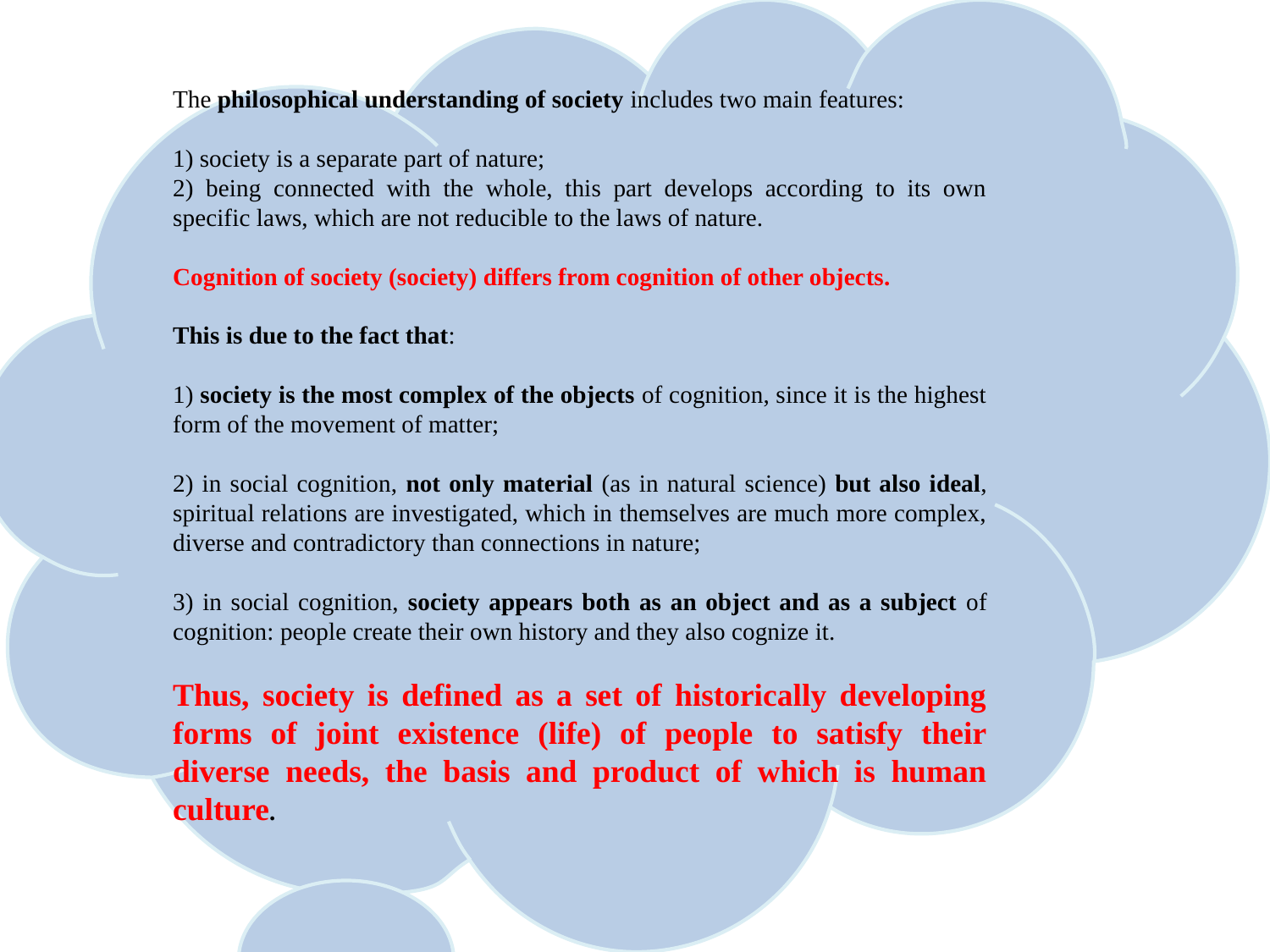

The philosophical understanding of society includes two main features:

1) society is a separate part of nature;
2) being connected with the whole, this part develops according to its own specific laws, which are not reducible to the laws of nature.

Cognition of society (society) differs from cognition of other objects.

This is due to the fact that:

1) society is the most complex of the objects of cognition, since it is the highest form of the movement of matter;

2) in social cognition, not only material (as in natural science) but also ideal, spiritual relations are investigated, which in themselves are much more complex, diverse and contradictory than connections in nature;

3) in social cognition, society appears both as an object and as a subject of cognition: people create their own history and they also cognize it.

Thus, society is defined as a set of historically developing forms of joint existence (life) of people to satisfy their diverse needs, the basis and product of which is human culture.